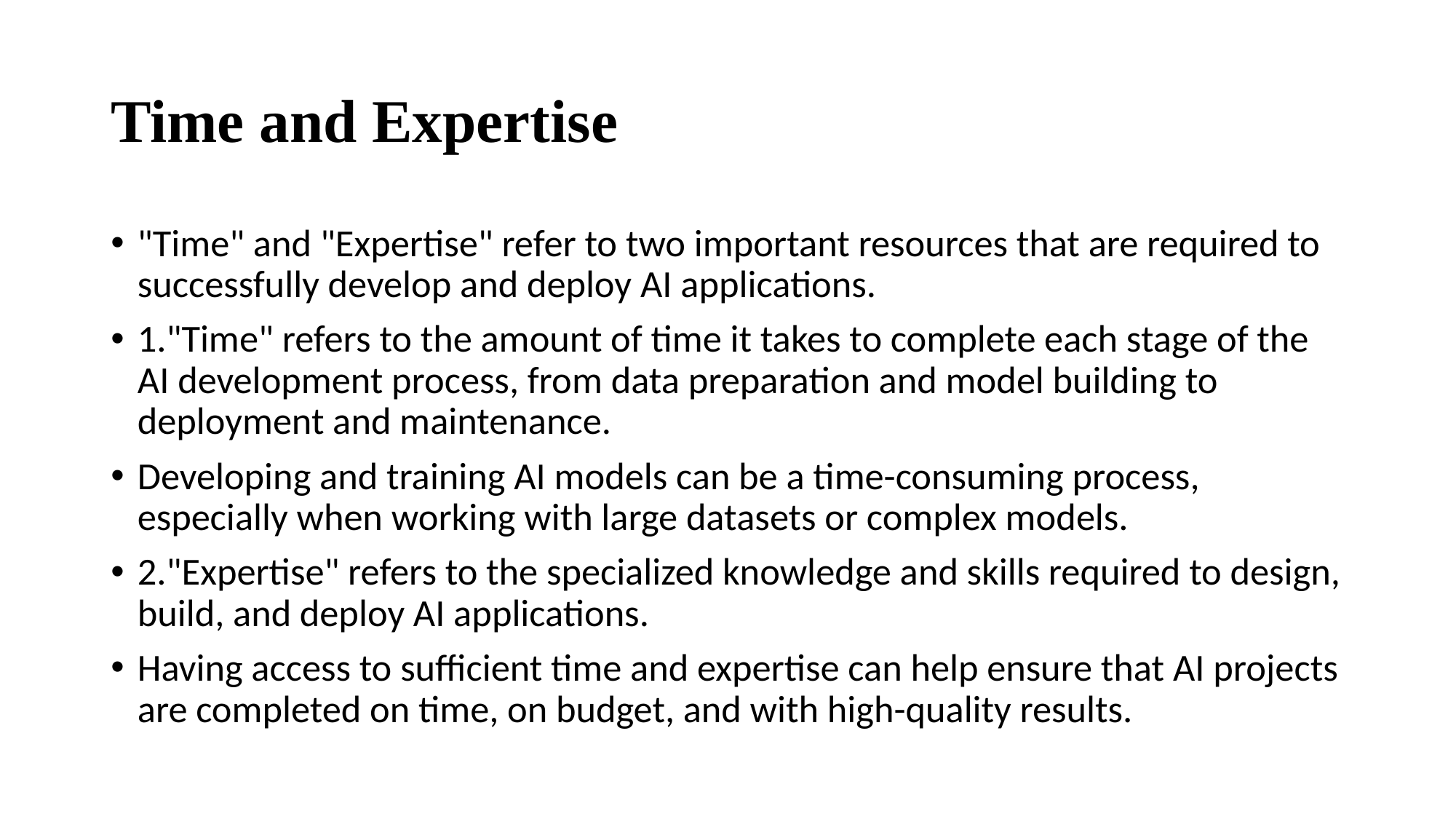

# Time and Expertise
"Time" and "Expertise" refer to two important resources that are required to successfully develop and deploy AI applications.
1."Time" refers to the amount of time it takes to complete each stage of the AI development process, from data preparation and model building to deployment and maintenance.
Developing and training AI models can be a time-consuming process, especially when working with large datasets or complex models.
2."Expertise" refers to the specialized knowledge and skills required to design, build, and deploy AI applications.
Having access to sufficient time and expertise can help ensure that AI projects are completed on time, on budget, and with high-quality results.